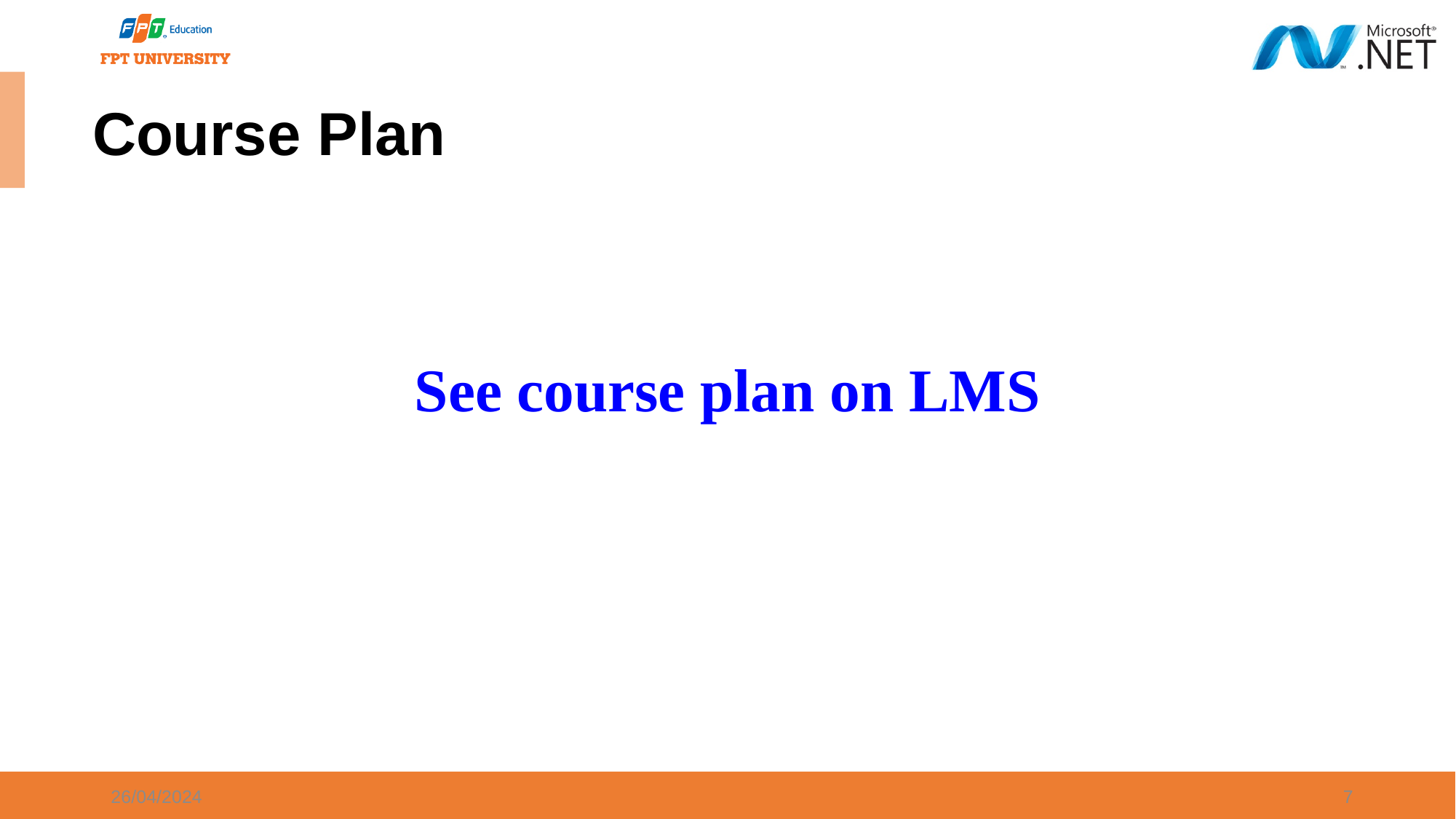

# Course Plan
See course plan on LMS
26/04/2024
7